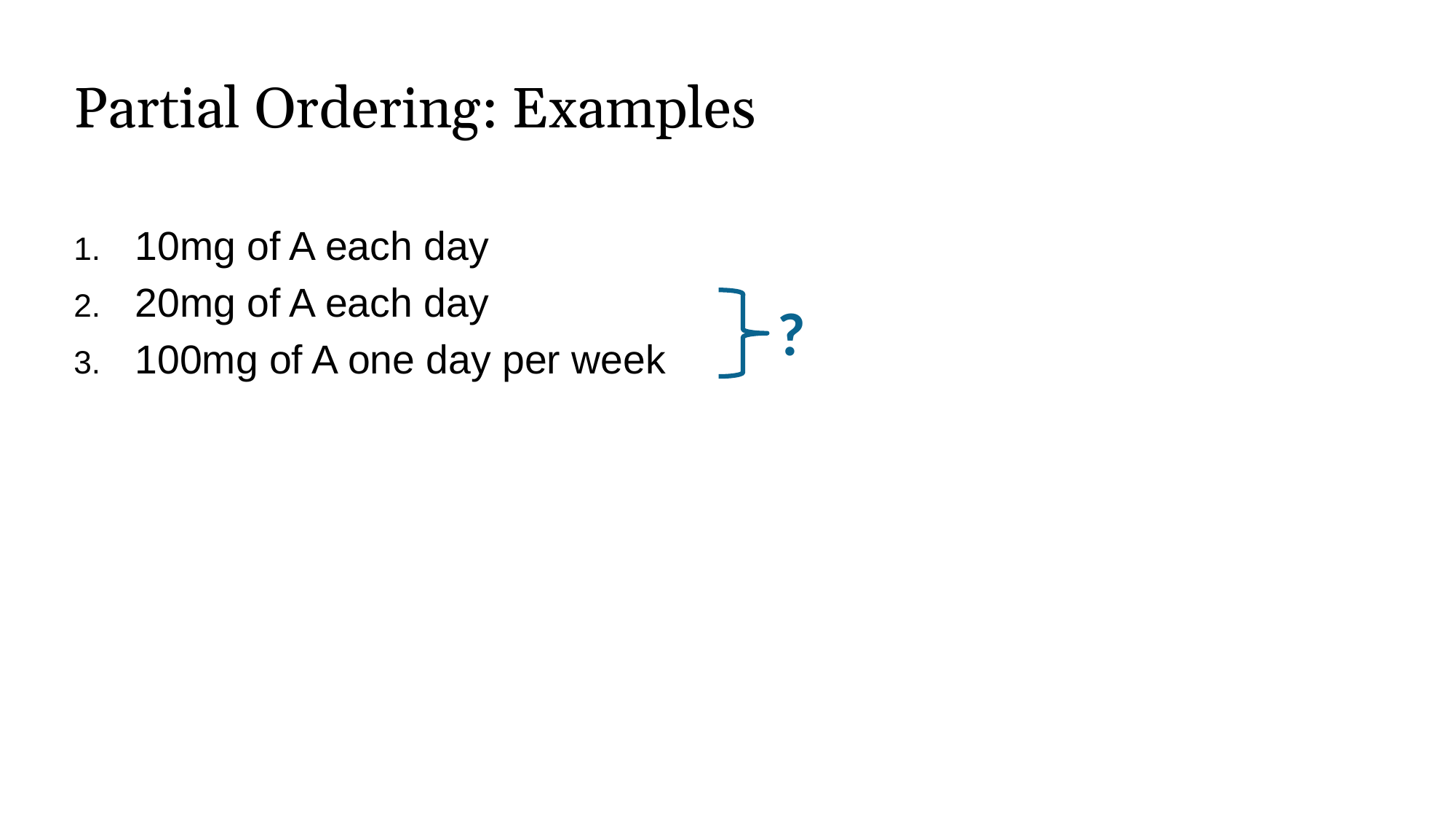

# Partial Ordering: Examples
10mg of A each day
20mg of A each day
100mg of A one day per week

?